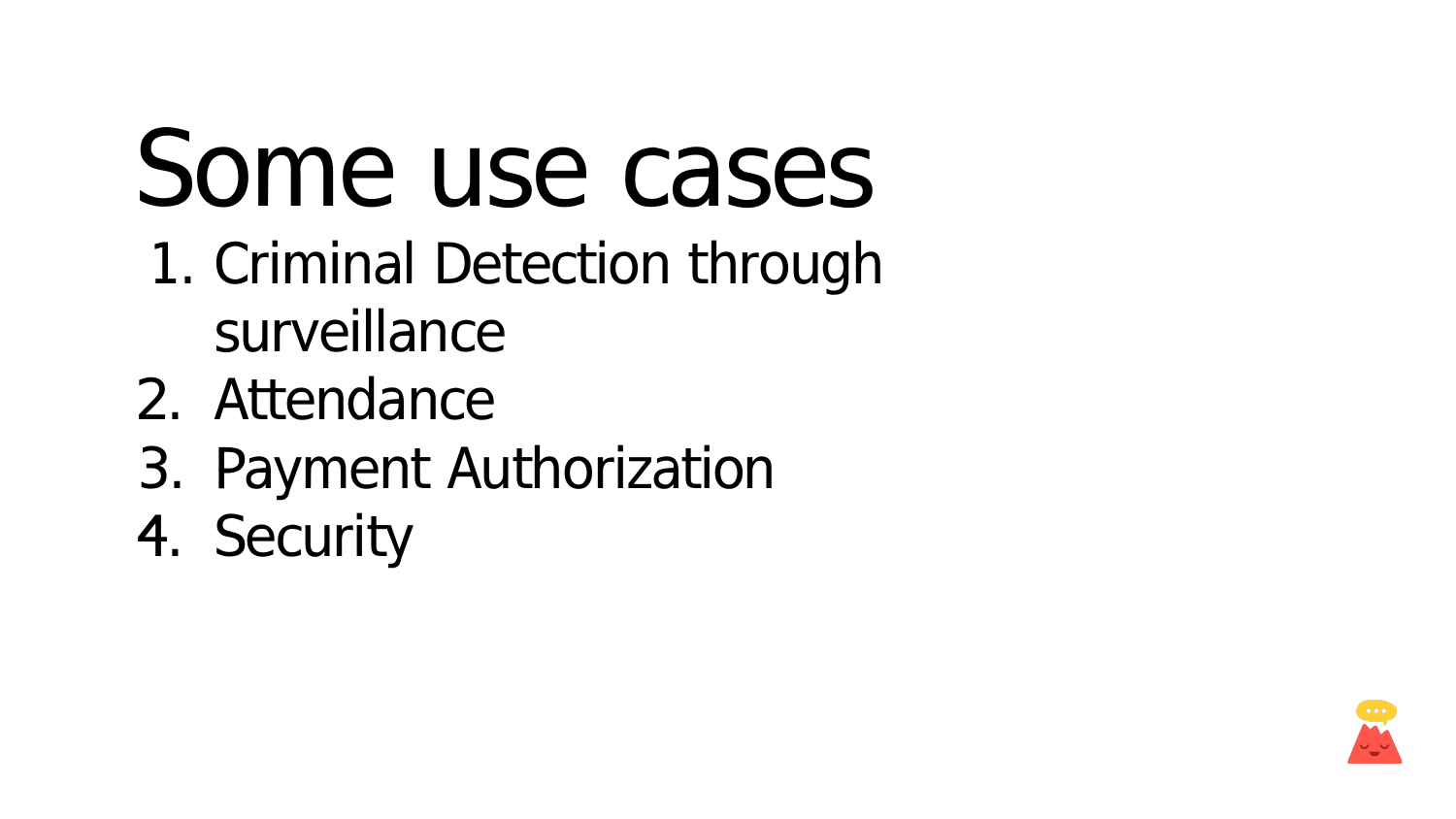

# Some use cases
Criminal Detection through surveillance
Attendance
Payment Authorization
Security